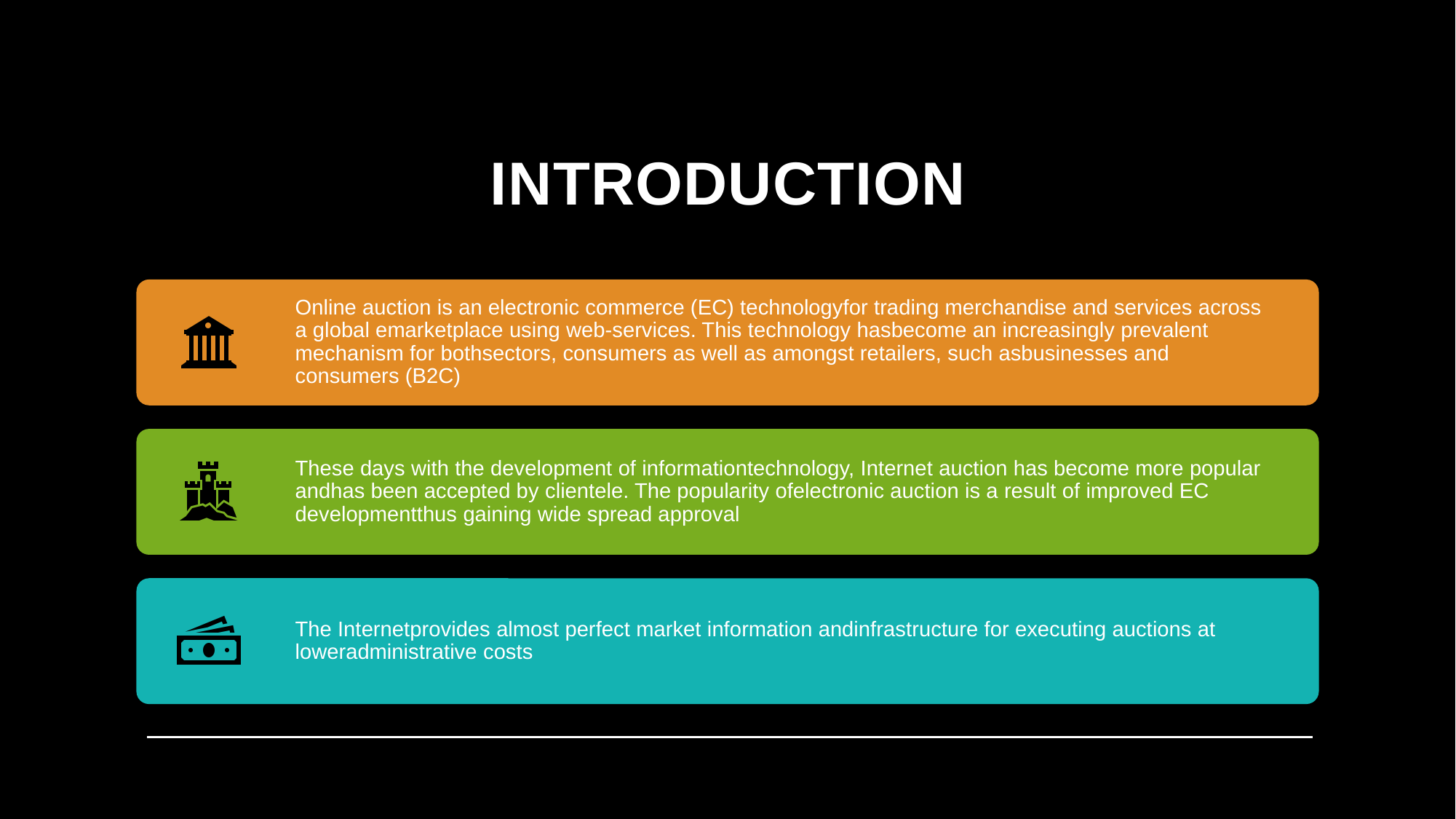

# INTRODUCTION
Online auction is an electronic commerce (EC) technologyfor trading merchandise and services across a global emarketplace using web-services. This technology hasbecome an increasingly prevalent mechanism for bothsectors, consumers as well as amongst retailers, such asbusinesses and consumers (B2C)
These days with the development of informationtechnology, Internet auction has become more popular andhas been accepted by clientele. The popularity ofelectronic auction is a result of improved EC developmentthus gaining wide spread approval
The Internetprovides almost perfect market information andinfrastructure for executing auctions at loweradministrative costs